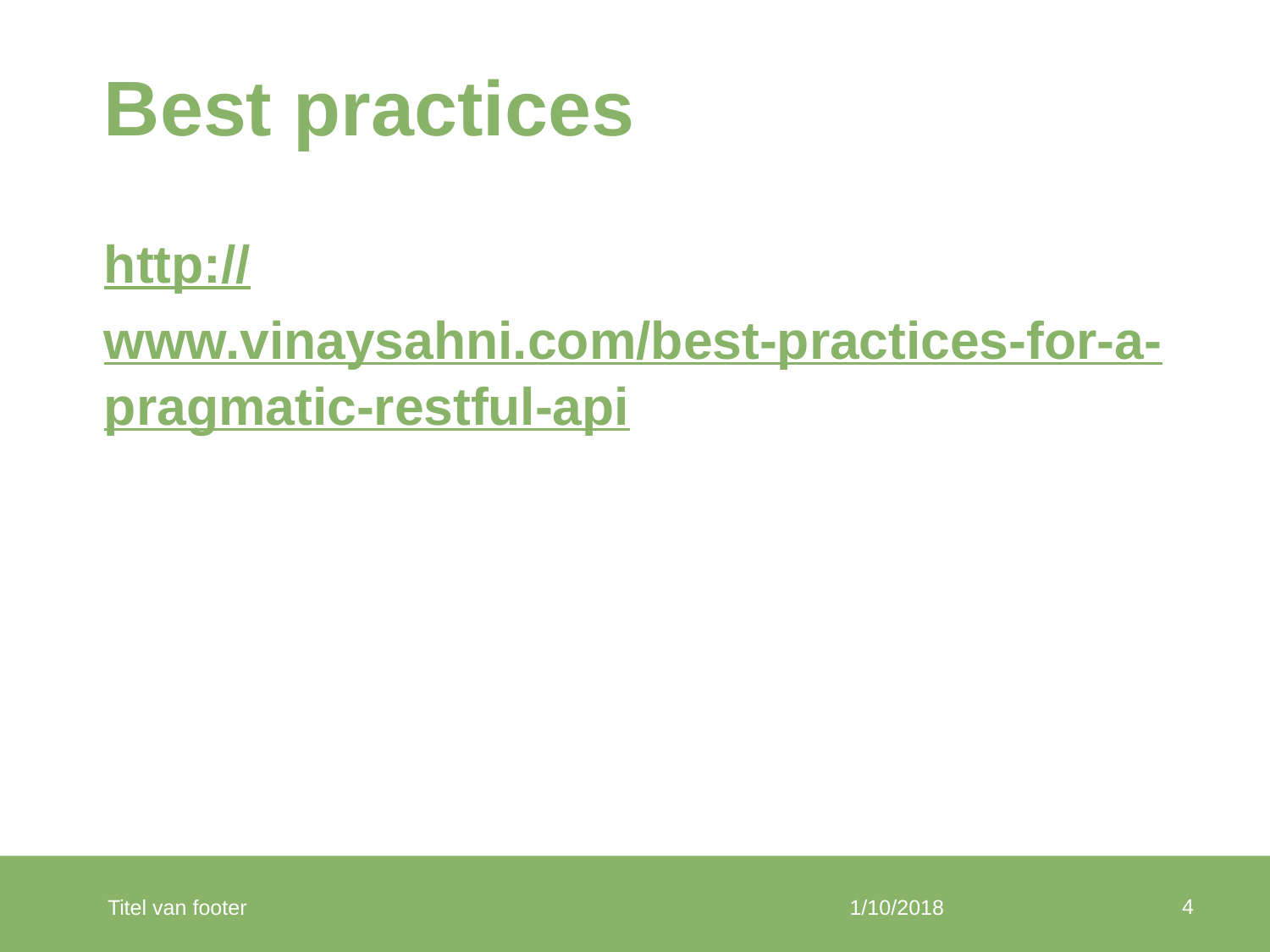

# Best practices
http://www.vinaysahni.com/best-practices-for-a-pragmatic-restful-api

4
Titel van footer
1/10/2018